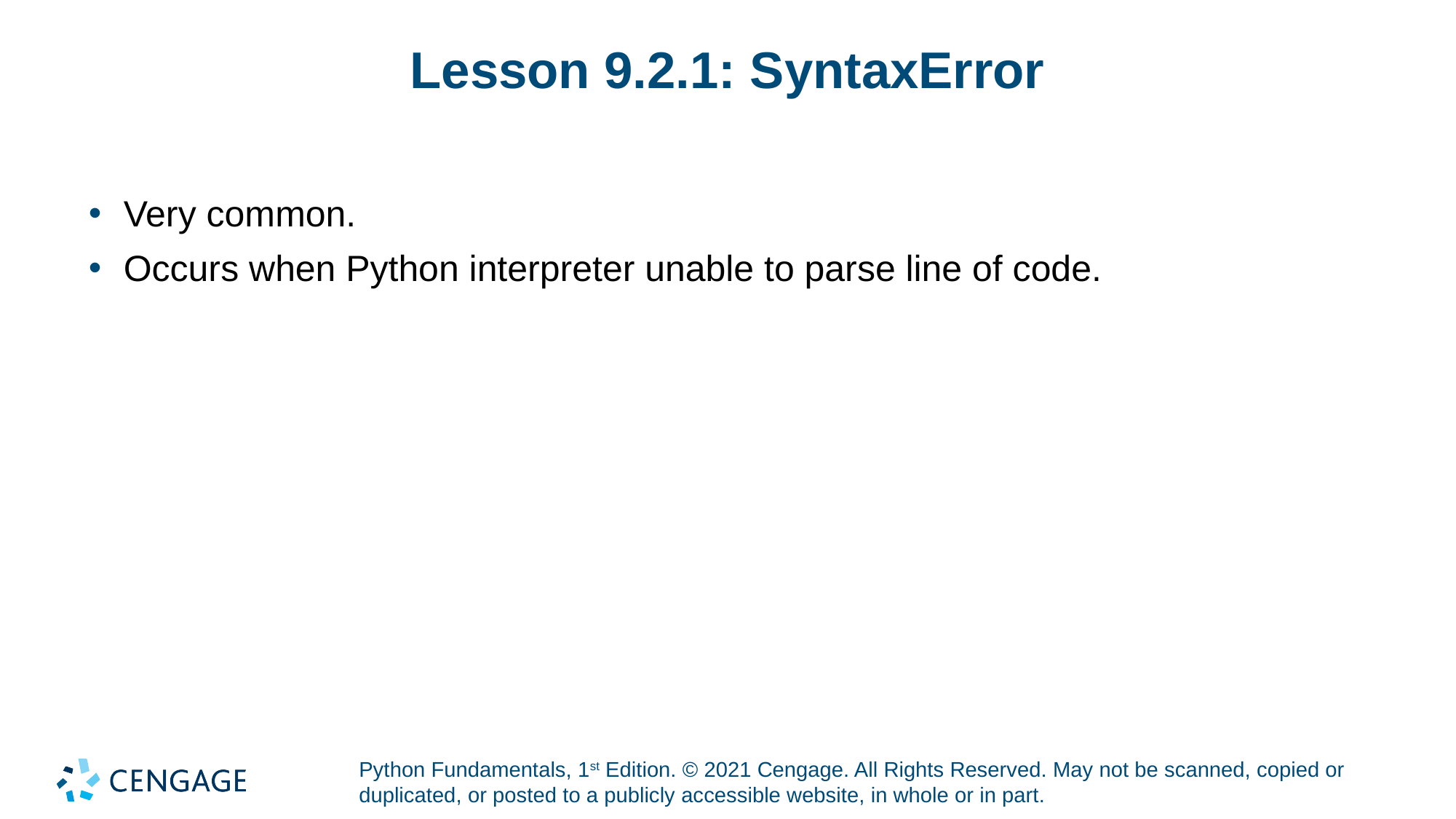

# Lesson 9.2.1: SyntaxError
Very common.
Occurs when Python interpreter unable to parse line of code.